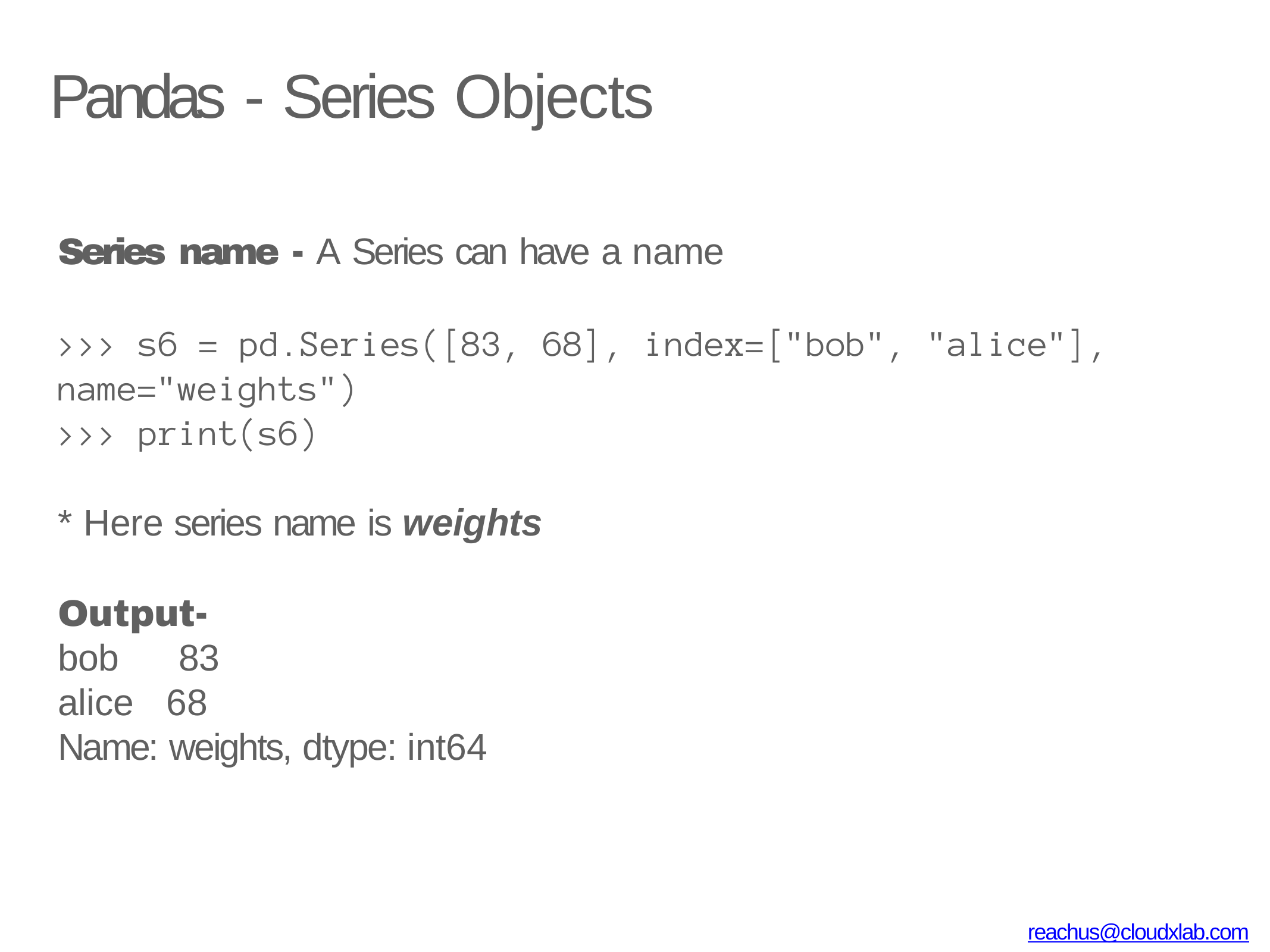

# Pandas - Series Objects
Series name - A Series can have a name

>>> s6 = pd.Series([83, 68], index=["bob", "alice"], name="weights")
>>> print(s6)

* Here series name is weights

Output-
bob	83
alice	68
Name: weights, dtype: int64
reachus@cloudxlab.com